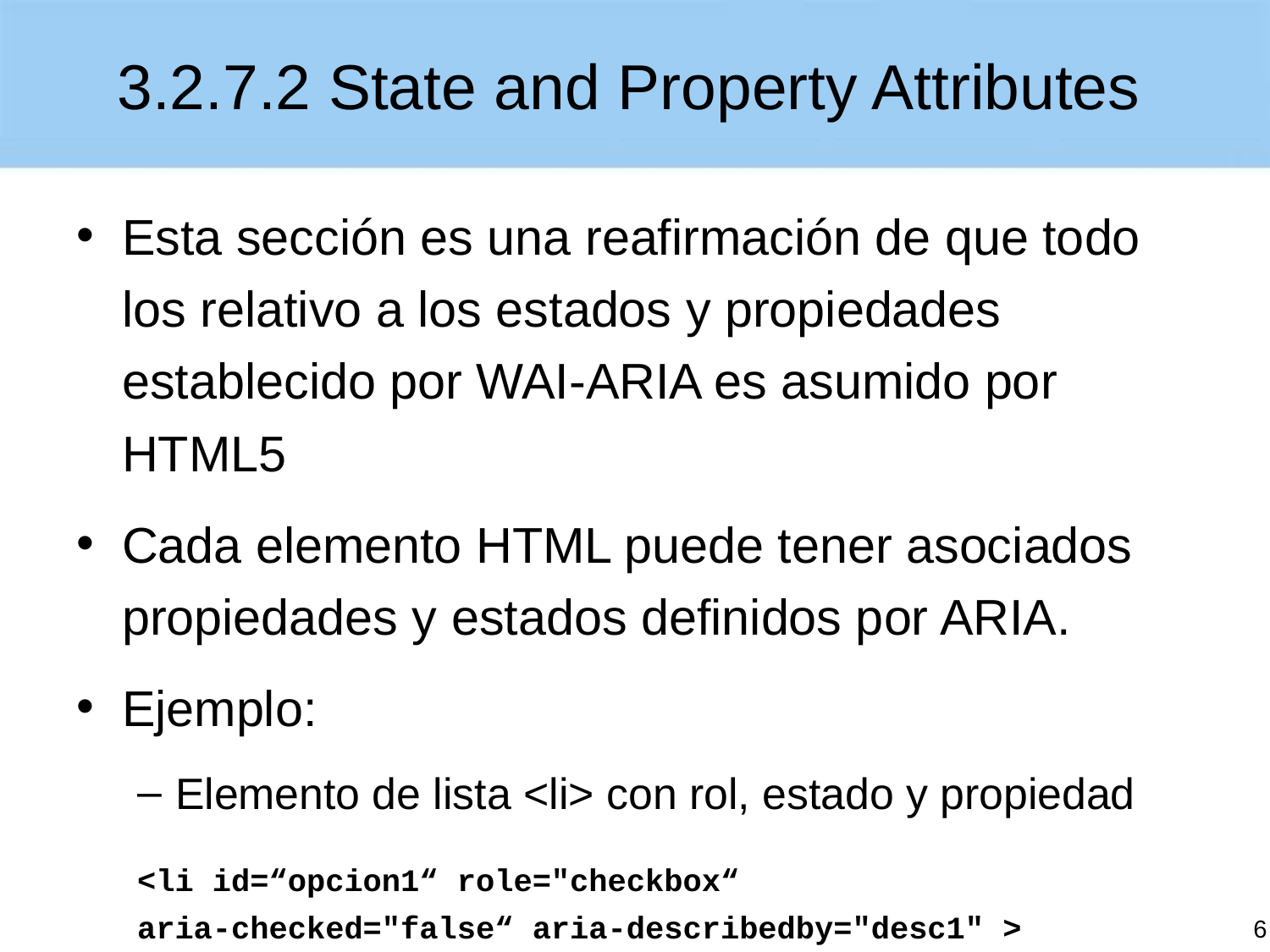

# 3.2.7.2 State and Property Attributes
Esta sección es una reafirmación de que todo los relativo a los estados y propiedades establecido por WAI-ARIA es asumido por HTML5
Cada elemento HTML puede tener asociados propiedades y estados definidos por ARIA.
Ejemplo:
Elemento de lista <li> con rol, estado y propiedad
	<li id=“opcion1“ role="checkbox“
	aria-checked="false“ aria-describedby="desc1" >

6